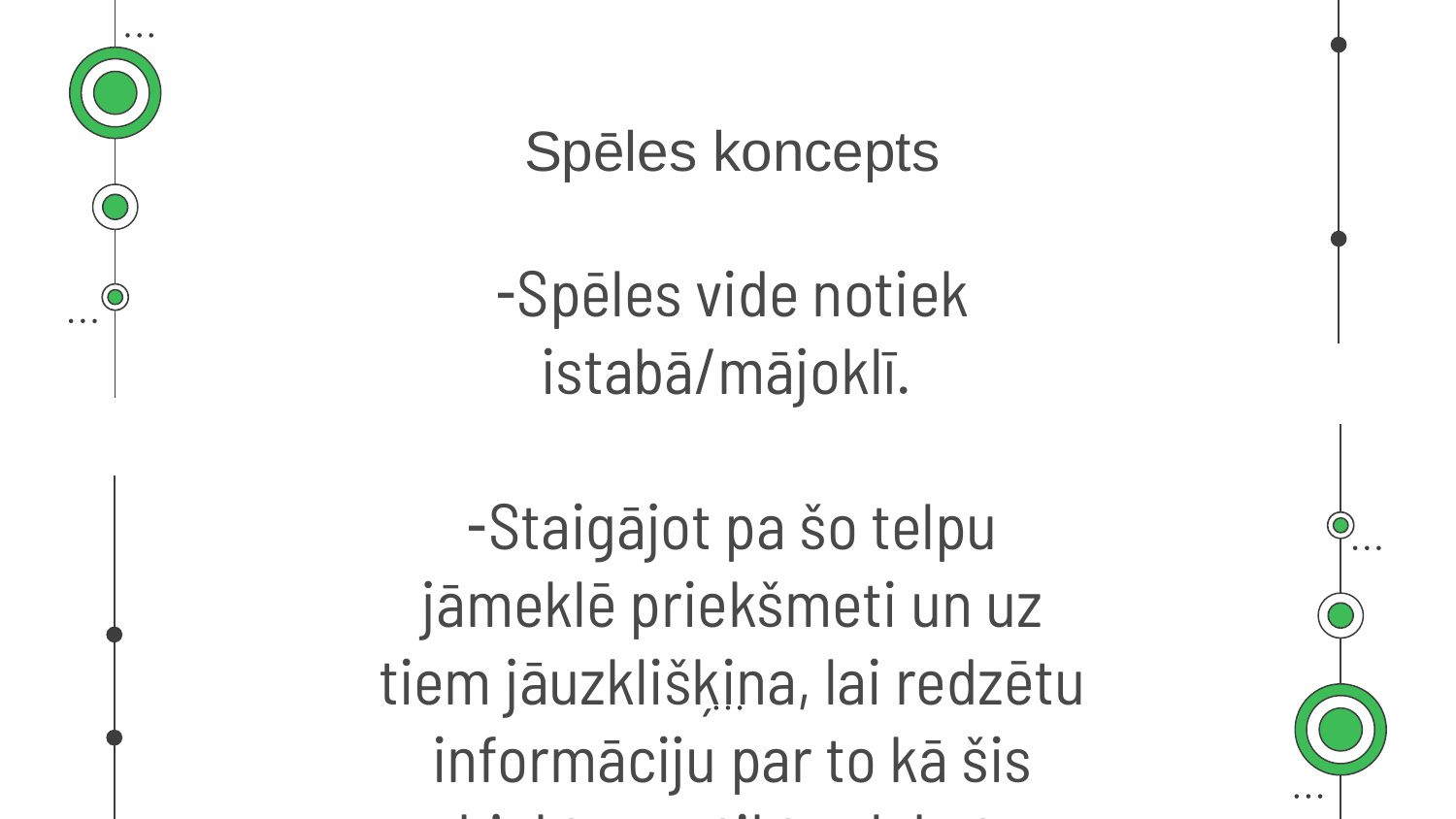

# Spēles koncepts
Spēles vide notiek istabā/mājoklī.

Staigājot pa šo telpu jāmeklē priekšmeti un uz tiem jāuzklišķina, lai redzētu informāciju par to kā šis objekts var tikt uzlabots, piemēram:
nošpiežot uz spuldzītes parādās teksts, ka šo spuldzīti var nomainīt uz efektīvāku LED spuldzi.
nospiežot uz ziepēm, parādās, ka iespējams lietot dabai draudzīgākākās ziepju produktus